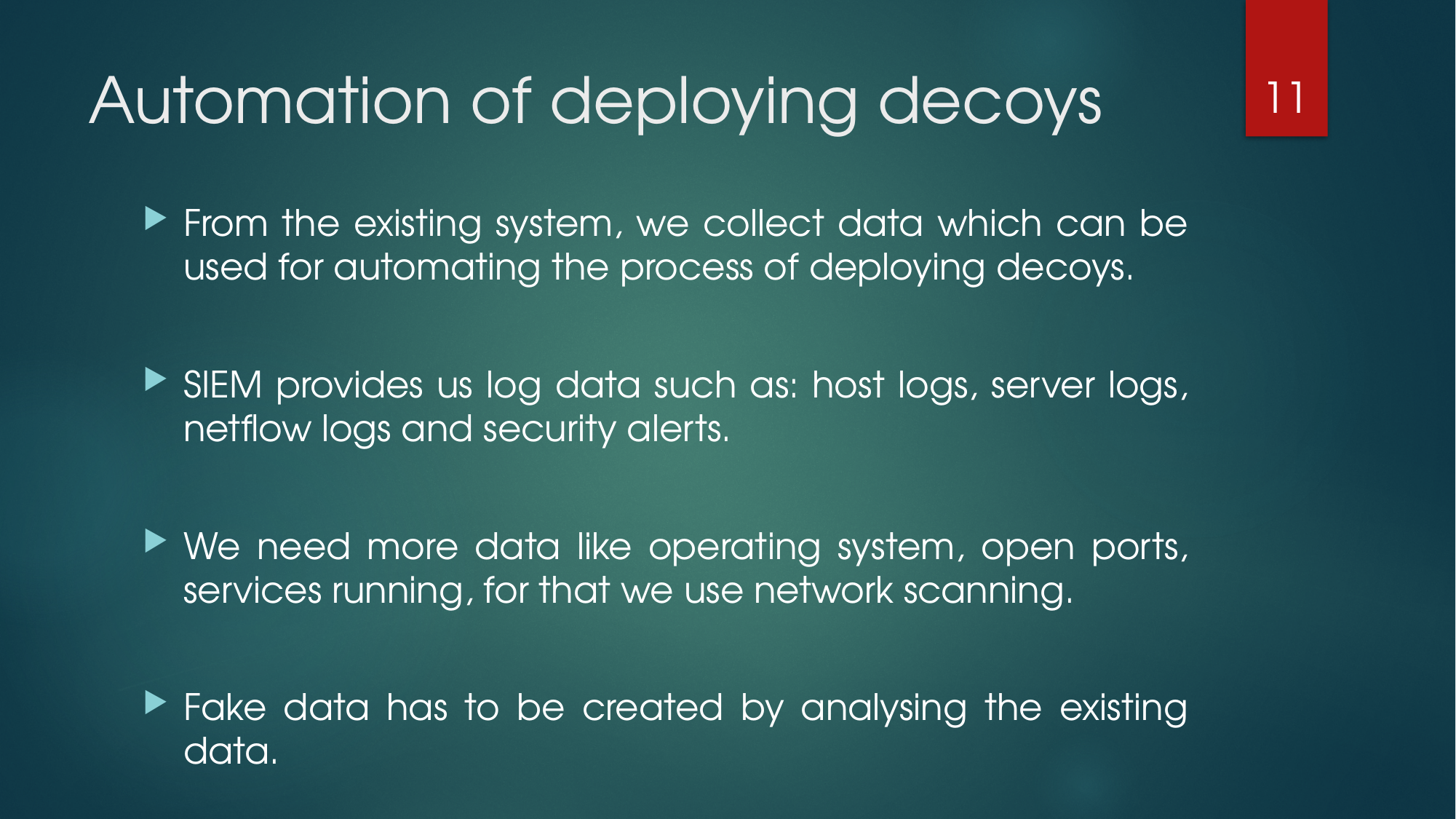

11
# Automation of deploying decoys
From the existing system, we collect data which can be used for automating the process of deploying decoys.

SIEM provides us log data such as: host logs, server logs, netflow logs and security alerts.

We need more data like operating system, open ports, services running, for that we use network scanning.

Fake data has to be created by analysing the existing data.